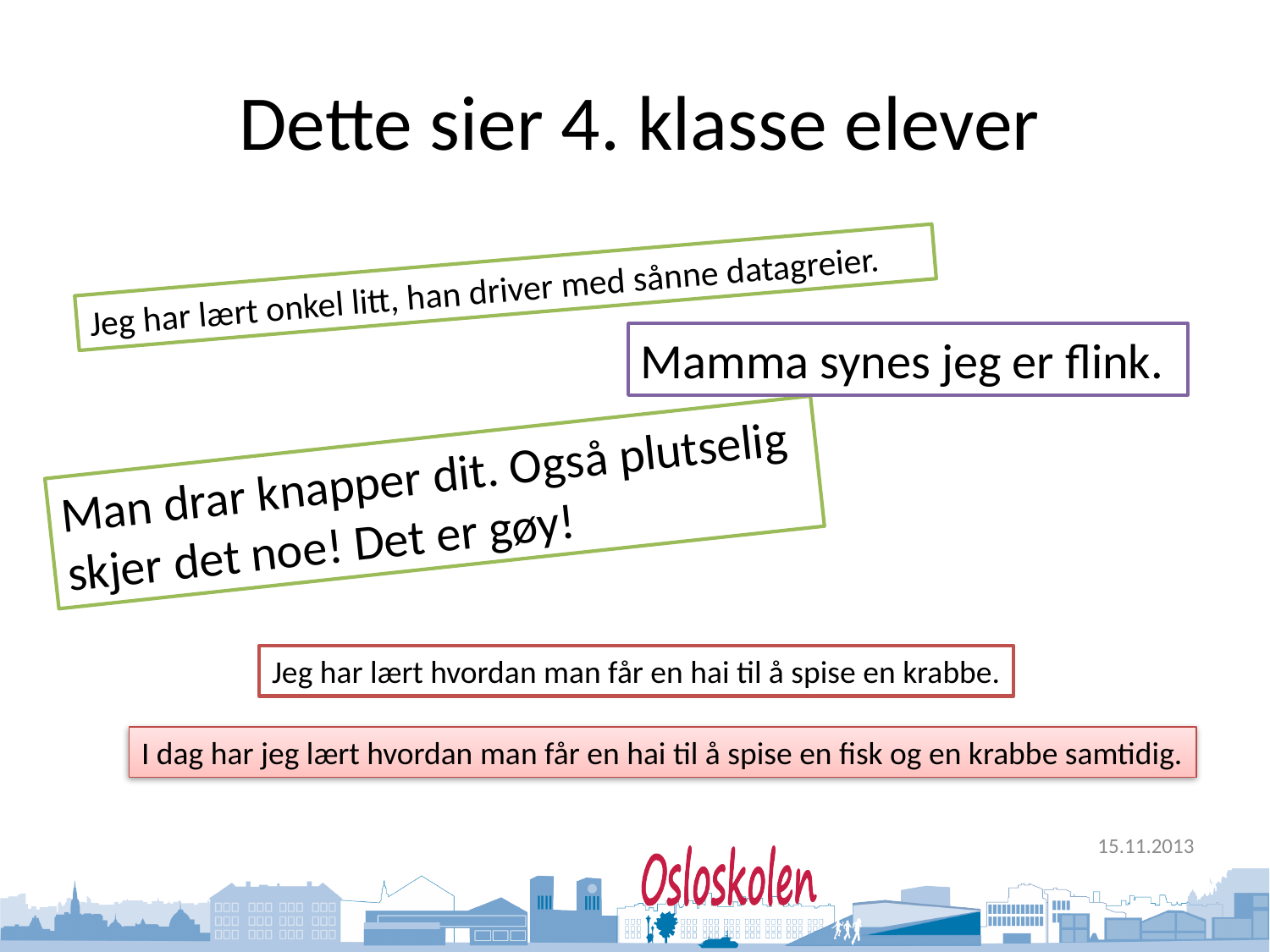

# Dette sier 4. klasse elever
Jeg har lært onkel litt, han driver med sånne datagreier.
Mamma synes jeg er flink.
Man drar knapper dit. Også plutselig skjer det noe! Det er gøy!
Jeg har lært hvordan man får en hai til å spise en krabbe.
I dag har jeg lært hvordan man får en hai til å spise en fisk og en krabbe samtidig.